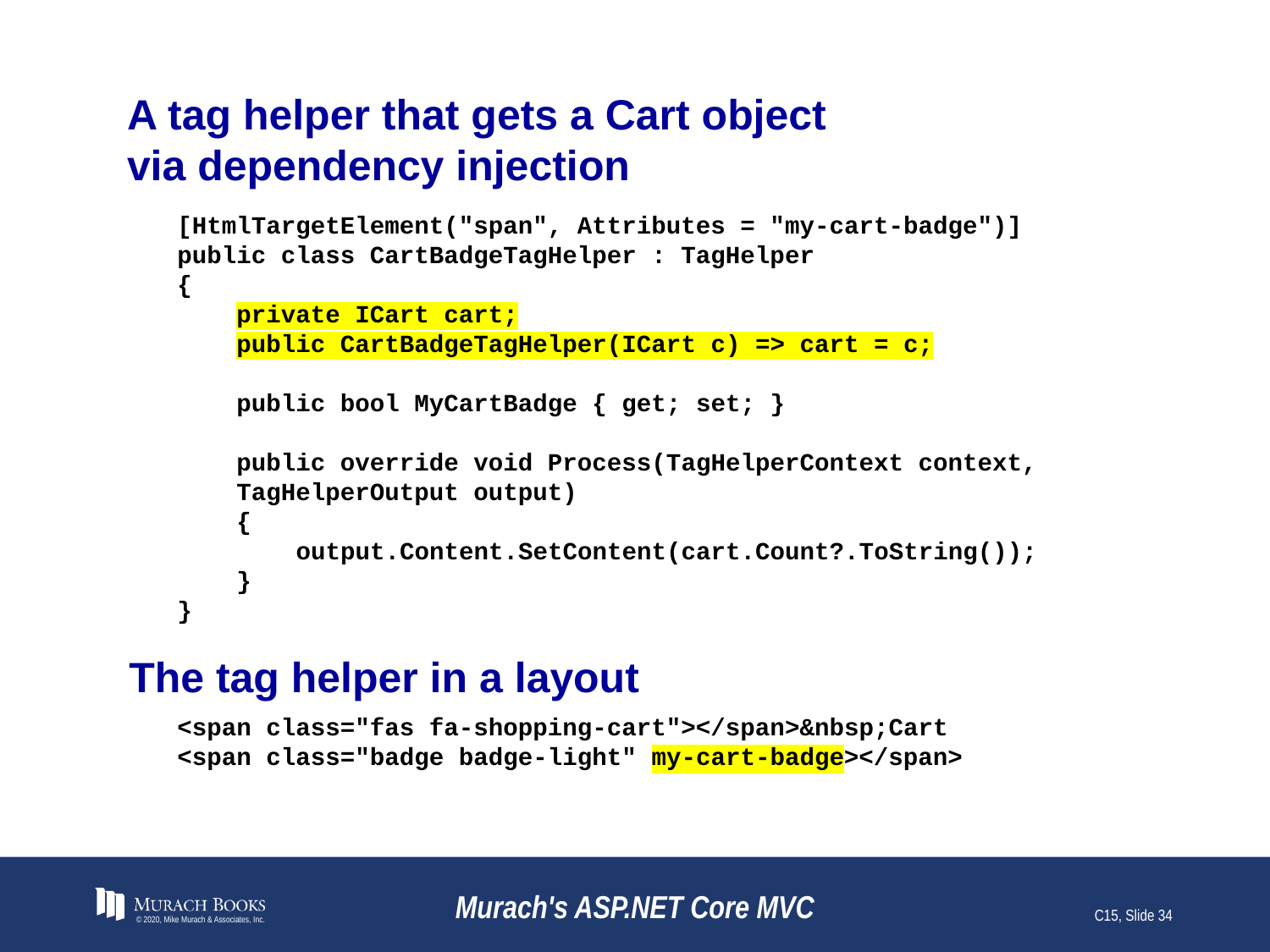

# A tag helper that gets a Cart object via dependency injection
[HtmlTargetElement("span", Attributes = "my-cart-badge")]
public class CartBadgeTagHelper : TagHelper
{
    private ICart cart;
    public CartBadgeTagHelper(ICart c) => cart = c;

    public bool MyCartBadge { get; set; }

    public override void Process(TagHelperContext context,
    TagHelperOutput output)
    {
        output.Content.SetContent(cart.Count?.ToString());
    }
}
The tag helper in a layout
<span class="fas fa-shopping-cart"></span>&nbsp;Cart
<span class="badge badge-light" my-cart-badge></span>

© 2020, Mike Murach & Associates, Inc.
Murach's ASP.NET Core MVC

C15, Slide 34